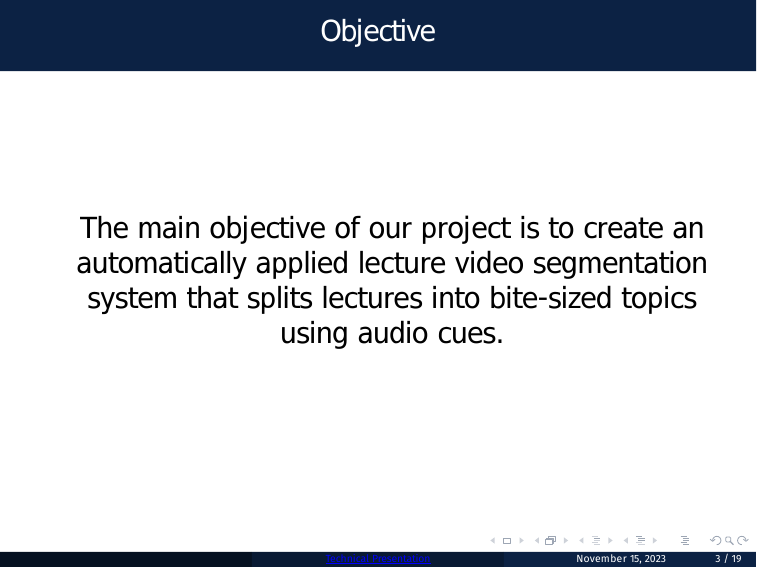

# Objective
The main objective of our project is to create an automatically applied lecture video segmentation system that splits lectures into bite-sized topics using audio cues.

Technical Presentation
November 15, 2023
3 / 19